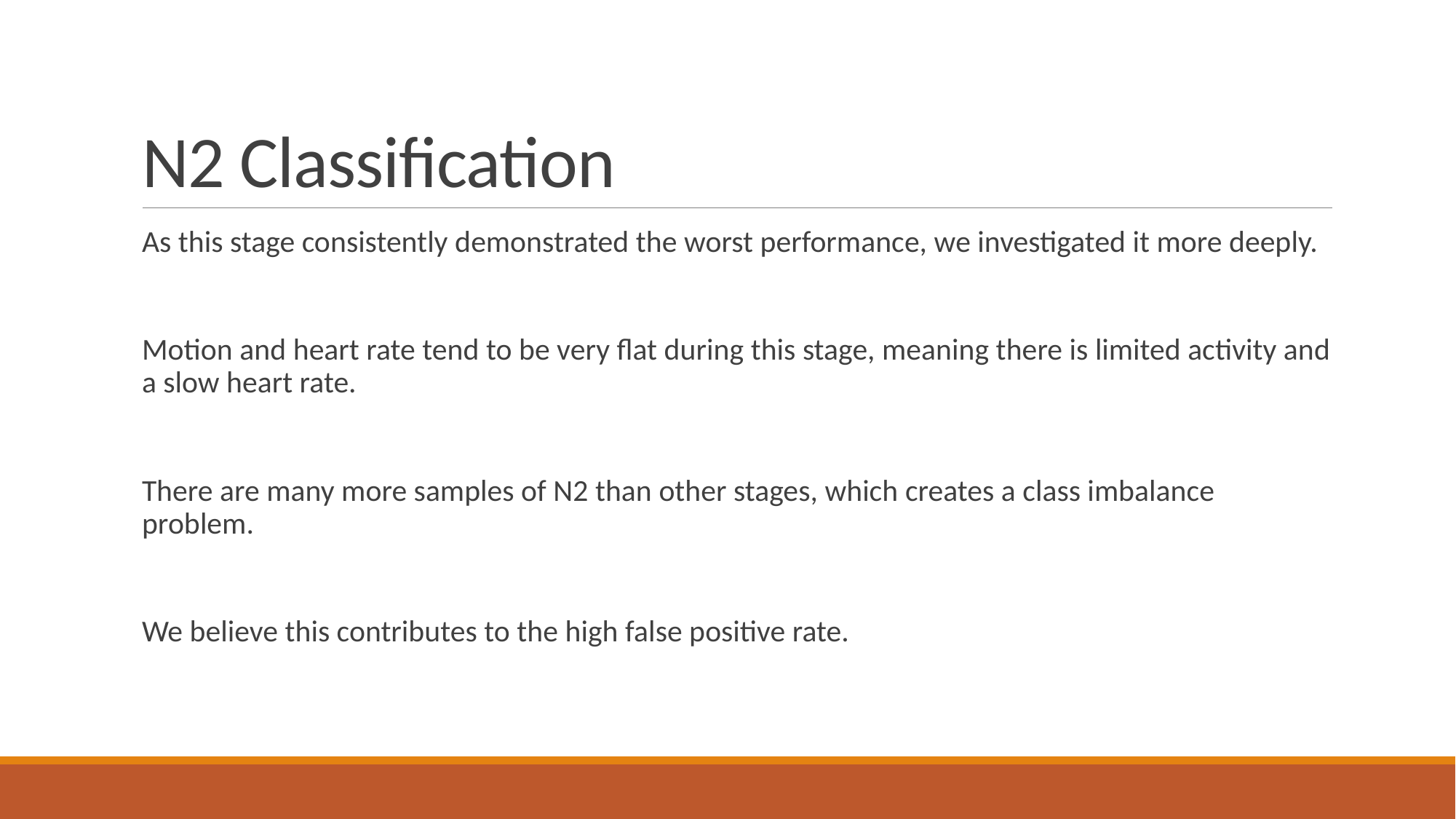

# N2 Classification
As this stage consistently demonstrated the worst performance, we investigated it more deeply.

Motion and heart rate tend to be very flat during this stage, meaning there is limited activity and a slow heart rate.

There are many more samples of N2 than other stages, which creates a class imbalance problem.

We believe this contributes to the high false positive rate.